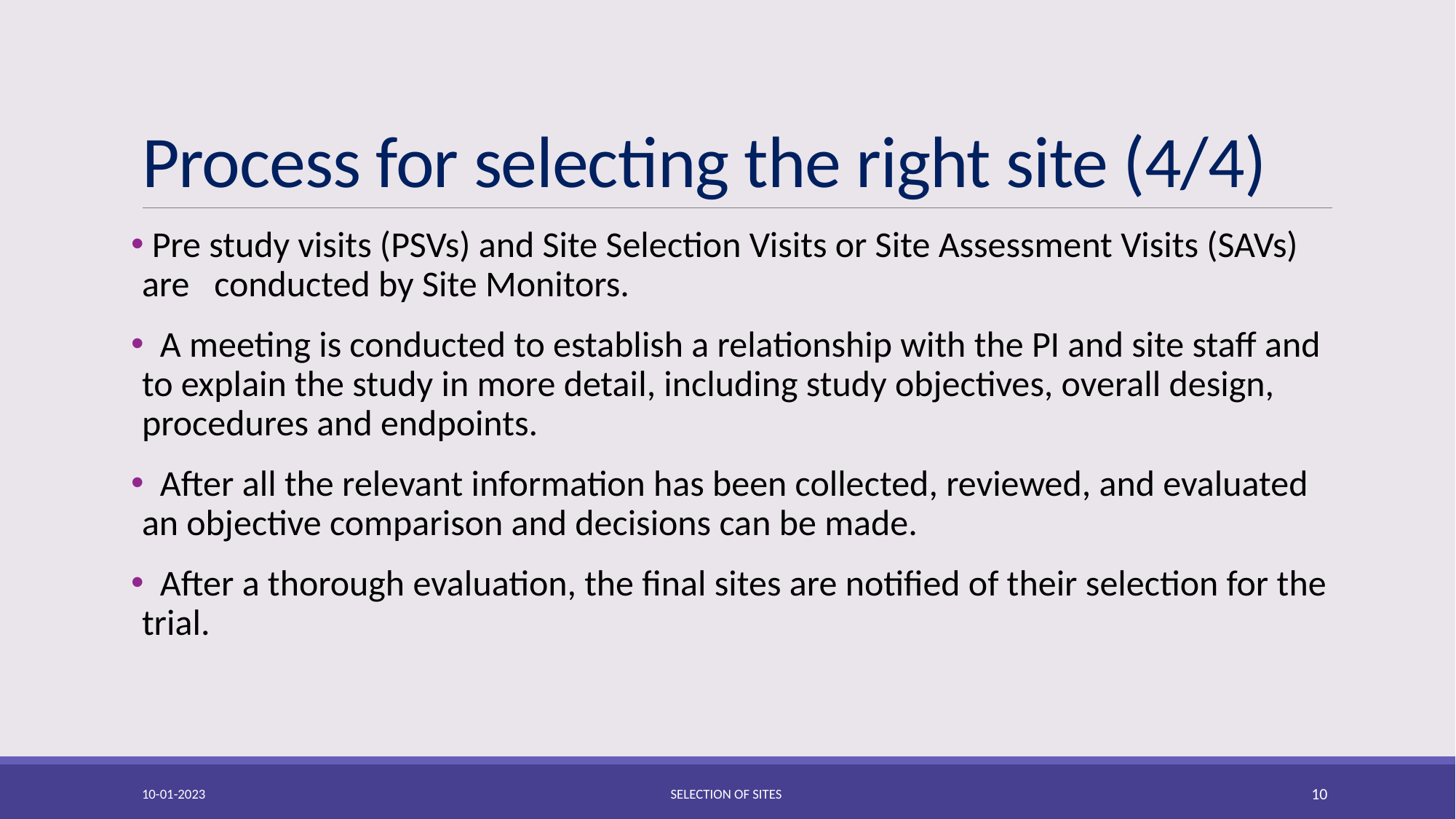

# Process for selecting the right site (4/4)
 Pre study visits (PSVs) and Site Selection Visits or Site Assessment Visits (SAVs) are   conducted by Site Monitors.
  A meeting is conducted to establish a relationship with the PI and site staff and to explain the study in more detail, including study objectives, overall design, procedures and endpoints.
  After all the relevant information has been collected, reviewed, and evaluated an objective comparison and decisions can be made.
  After a thorough evaluation, the final sites are notified of their selection for the trial.

10-01-2023
selection of sites
10